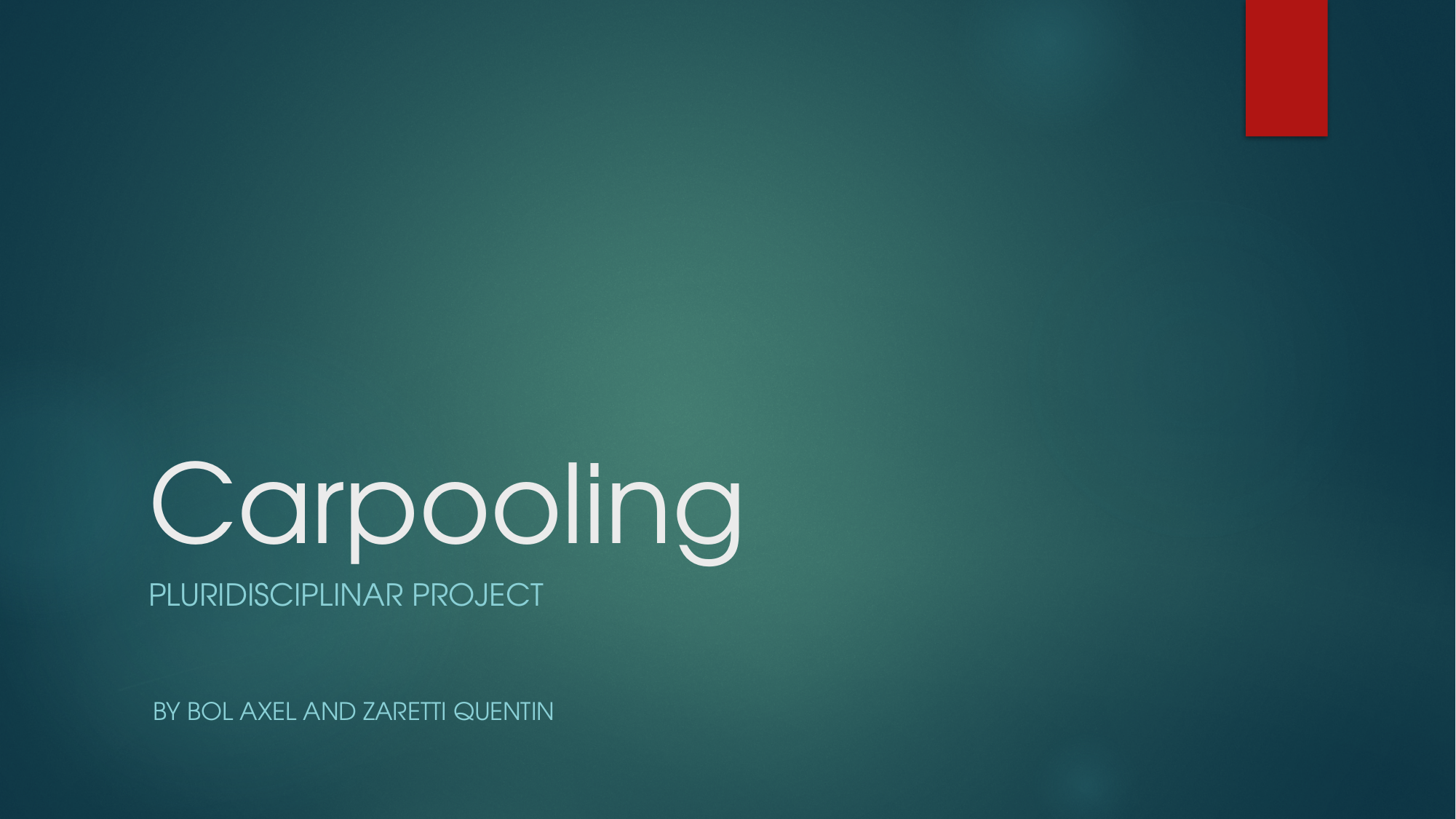

# Carpooling
Pluridisciplinar project
By Bol Axel and Zaretti Quentin